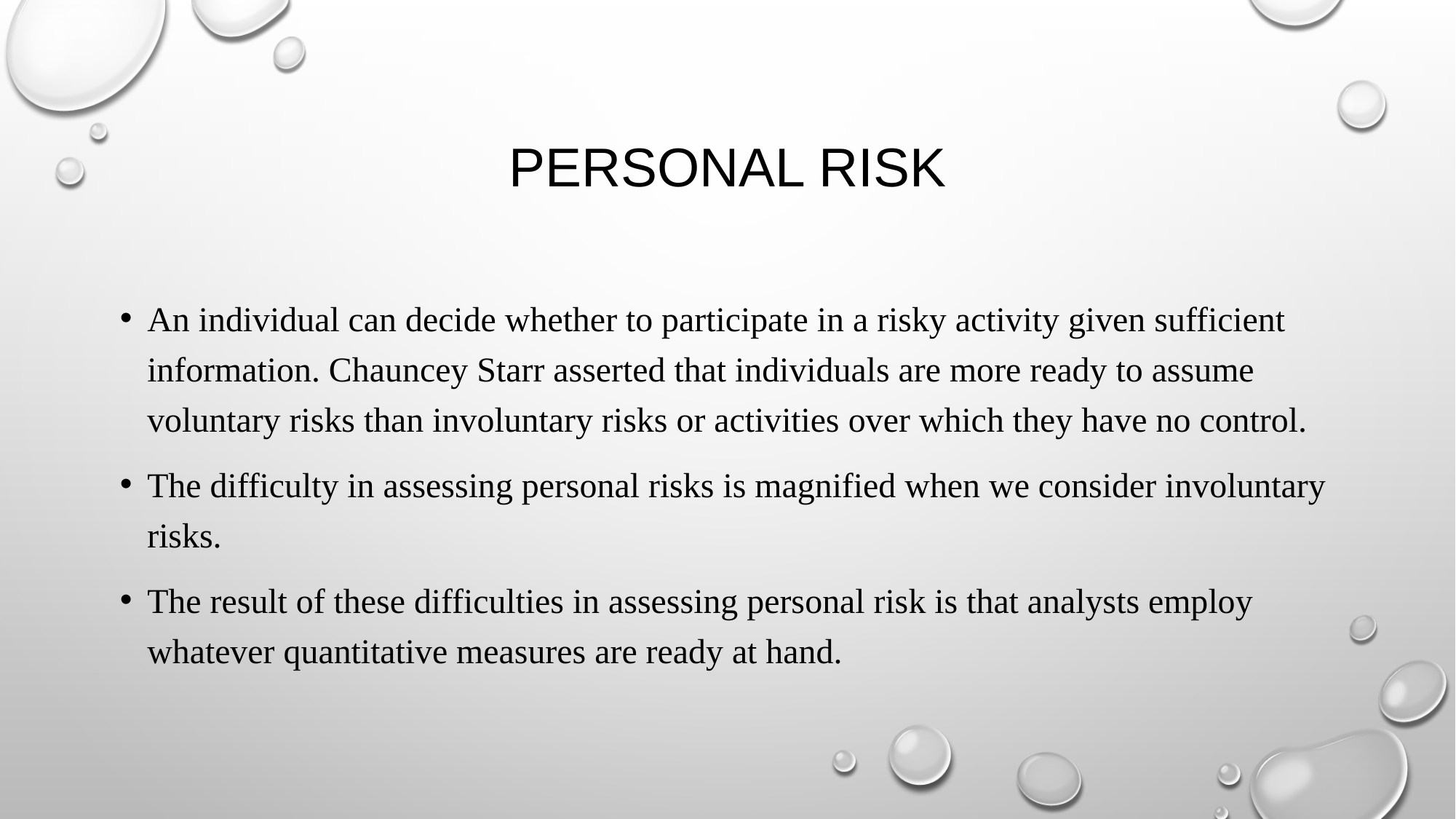

# Personal risk
An individual can decide whether to participate in a risky activity given sufficient information. Chauncey Starr asserted that individuals are more ready to assume voluntary risks than involuntary risks or activities over which they have no control.
The difficulty in assessing personal risks is magnified when we consider involuntary risks.
The result of these difficulties in assessing personal risk is that analysts employ whatever quantitative measures are ready at hand.